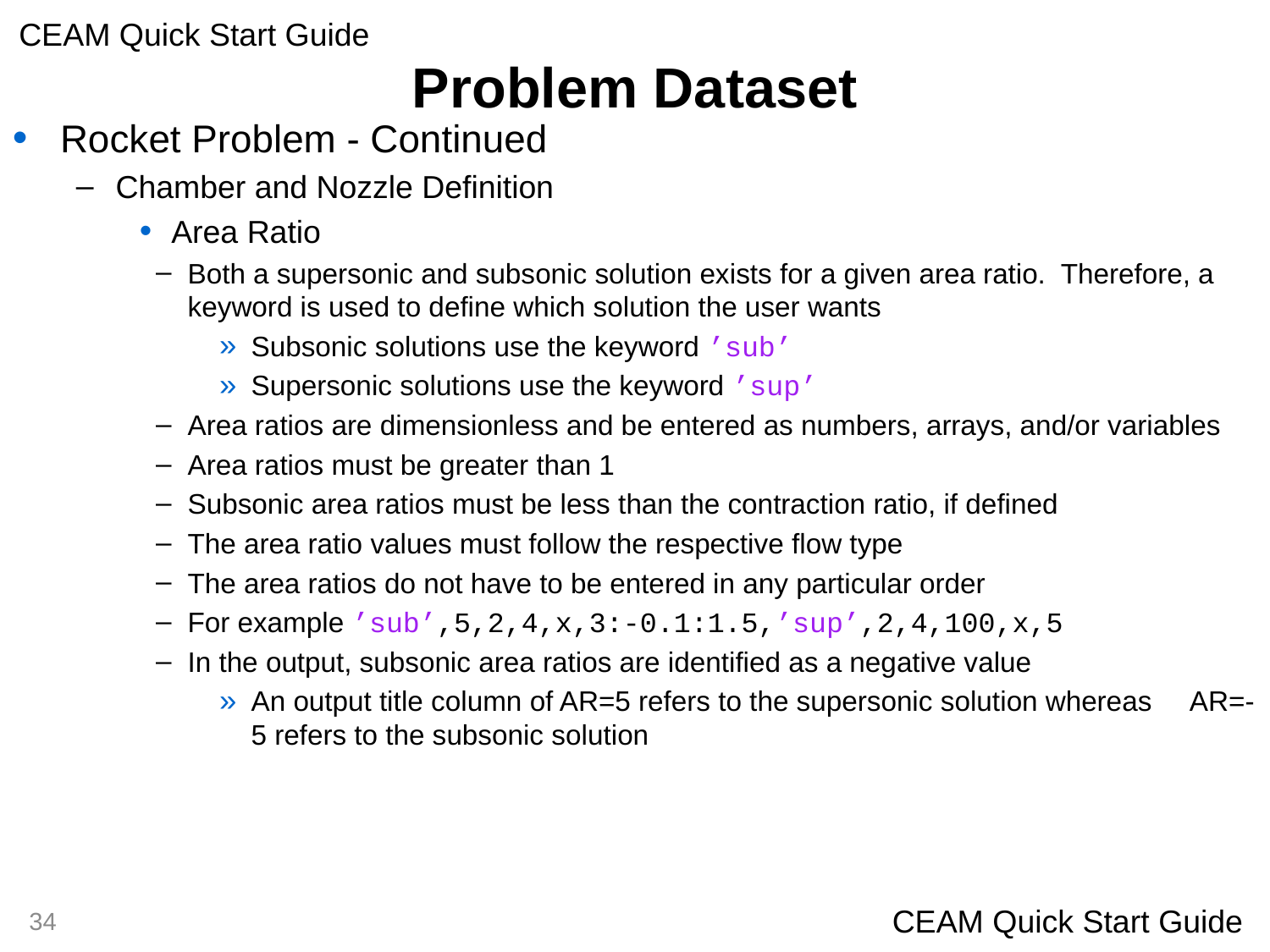

# Problem Dataset
Rocket Problem - Continued
Chamber and Nozzle Definition
Area Ratio
Both a supersonic and subsonic solution exists for a given area ratio.  Therefore, a keyword is used to define which solution the user wants
Subsonic solutions use the keyword ’sub’
Supersonic solutions use the keyword ’sup’
Area ratios are dimensionless and be entered as numbers, arrays, and/or variables
Area ratios must be greater than 1
Subsonic area ratios must be less than the contraction ratio, if defined
The area ratio values must follow the respective flow type
The area ratios do not have to be entered in any particular order
For example ’sub’,5,2,4,x,3:-0.1:1.5,’sup’,2,4,100,x,5
In the output, subsonic area ratios are identified as a negative value
An output title column of AR=5 refers to the supersonic solution whereas     AR=-5 refers to the subsonic solution

34